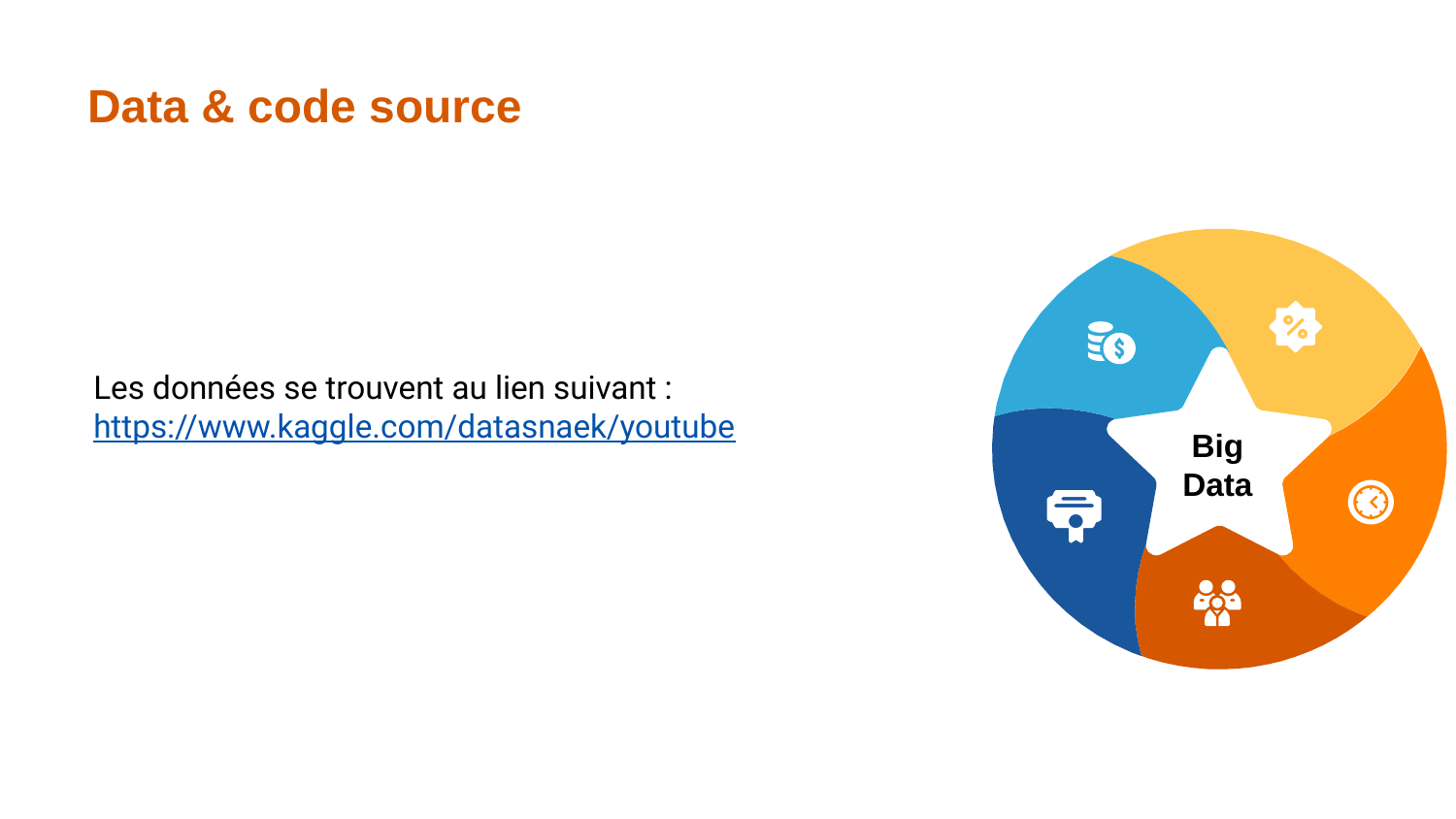

# Data & code source

Les données se trouvent au lien suivant : https://www.kaggle.com/datasnaek/youtube

Big Data